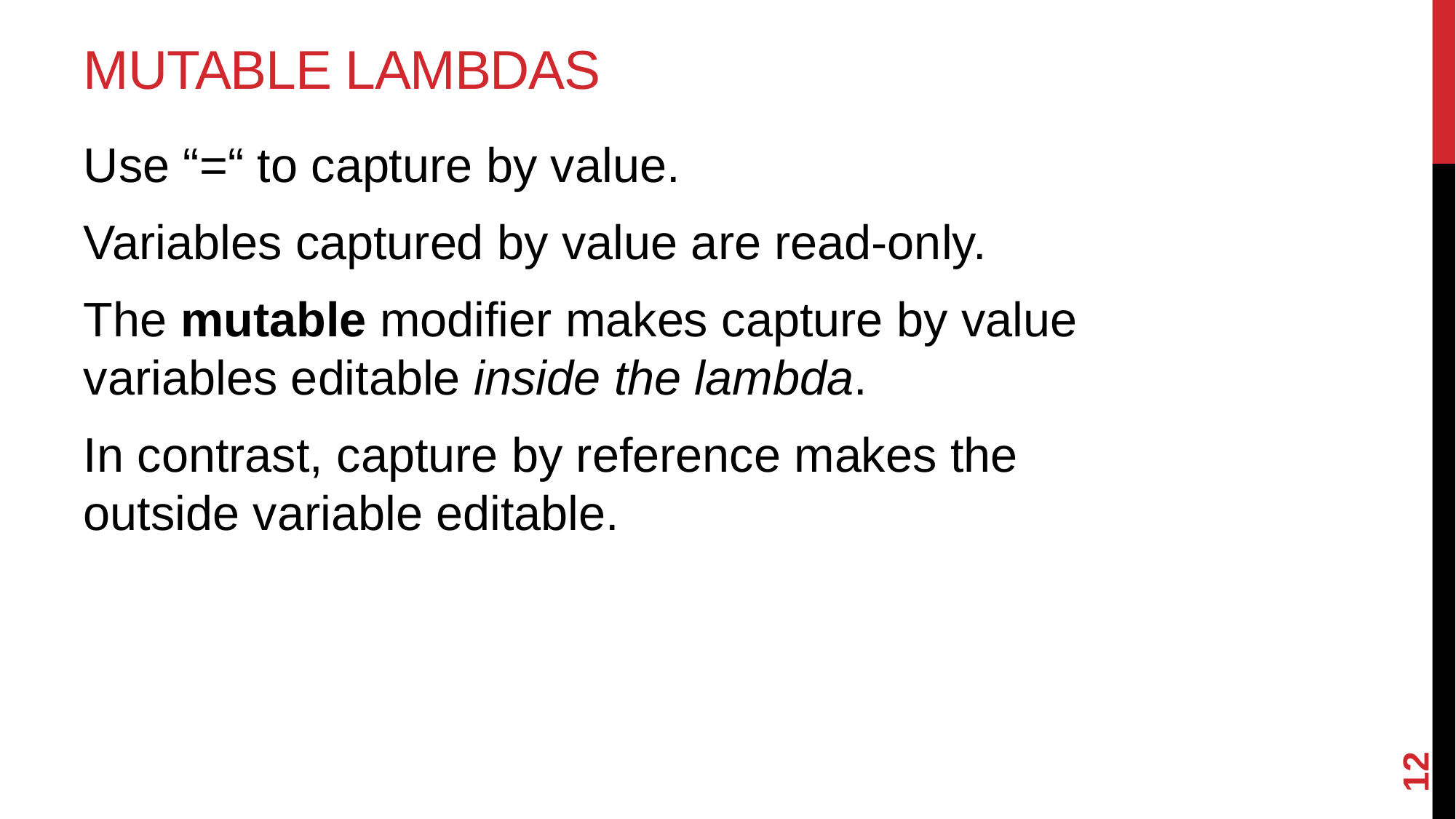

# Mutable lambdas
Use “=“ to capture by value.
Variables captured by value are read-only.
The mutable modifier makes capture by value variables editable inside the lambda.
In contrast, capture by reference makes the outside variable editable.
12